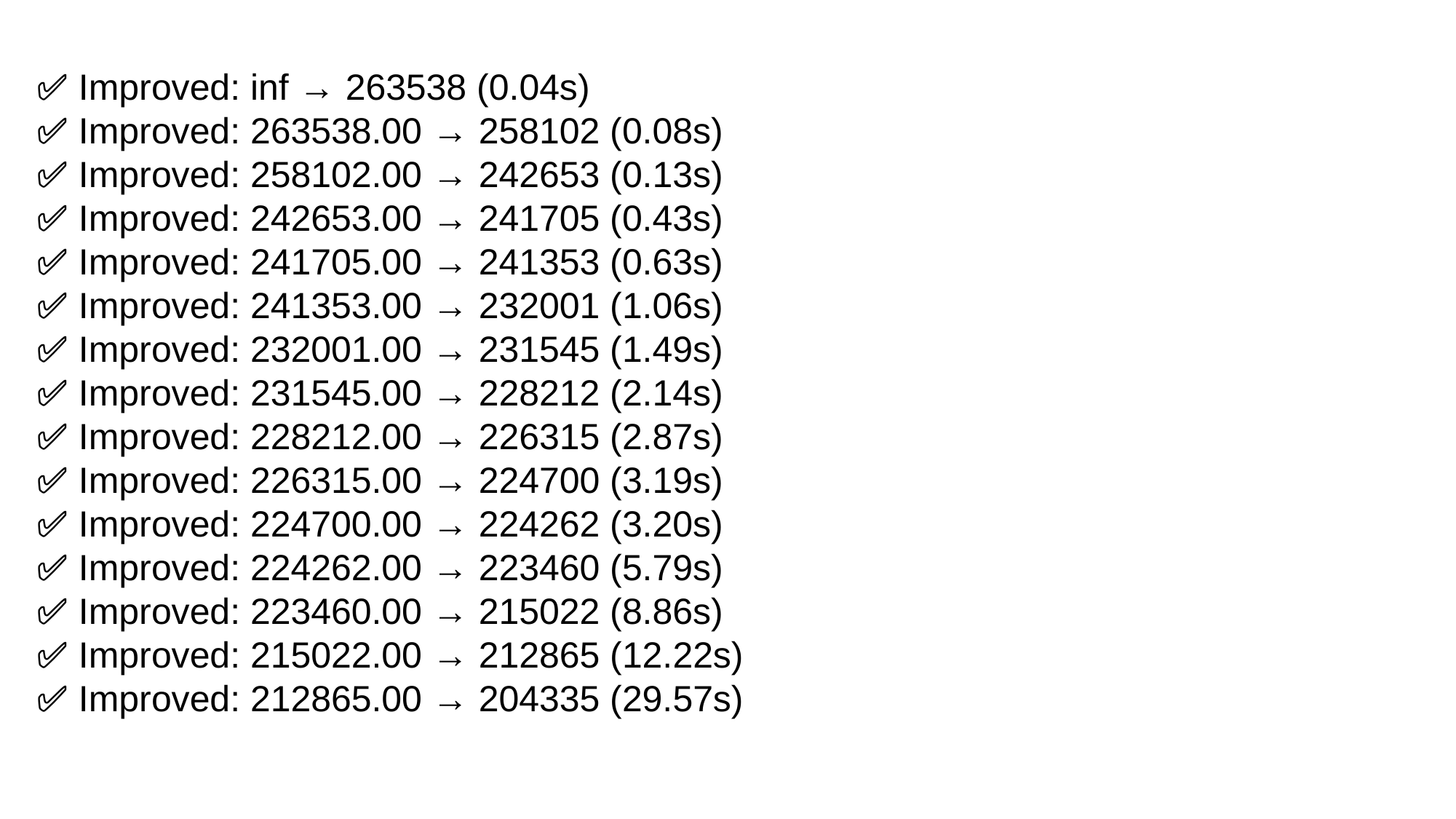

✅ Improved: inf → 263538 (0.04s)
✅ Improved: 263538.00 → 258102 (0.08s)
✅ Improved: 258102.00 → 242653 (0.13s)
✅ Improved: 242653.00 → 241705 (0.43s)
✅ Improved: 241705.00 → 241353 (0.63s)
✅ Improved: 241353.00 → 232001 (1.06s)
✅ Improved: 232001.00 → 231545 (1.49s)
✅ Improved: 231545.00 → 228212 (2.14s)
✅ Improved: 228212.00 → 226315 (2.87s)
✅ Improved: 226315.00 → 224700 (3.19s)
✅ Improved: 224700.00 → 224262 (3.20s)
✅ Improved: 224262.00 → 223460 (5.79s)
✅ Improved: 223460.00 → 215022 (8.86s)
✅ Improved: 215022.00 → 212865 (12.22s)
✅ Improved: 212865.00 → 204335 (29.57s)